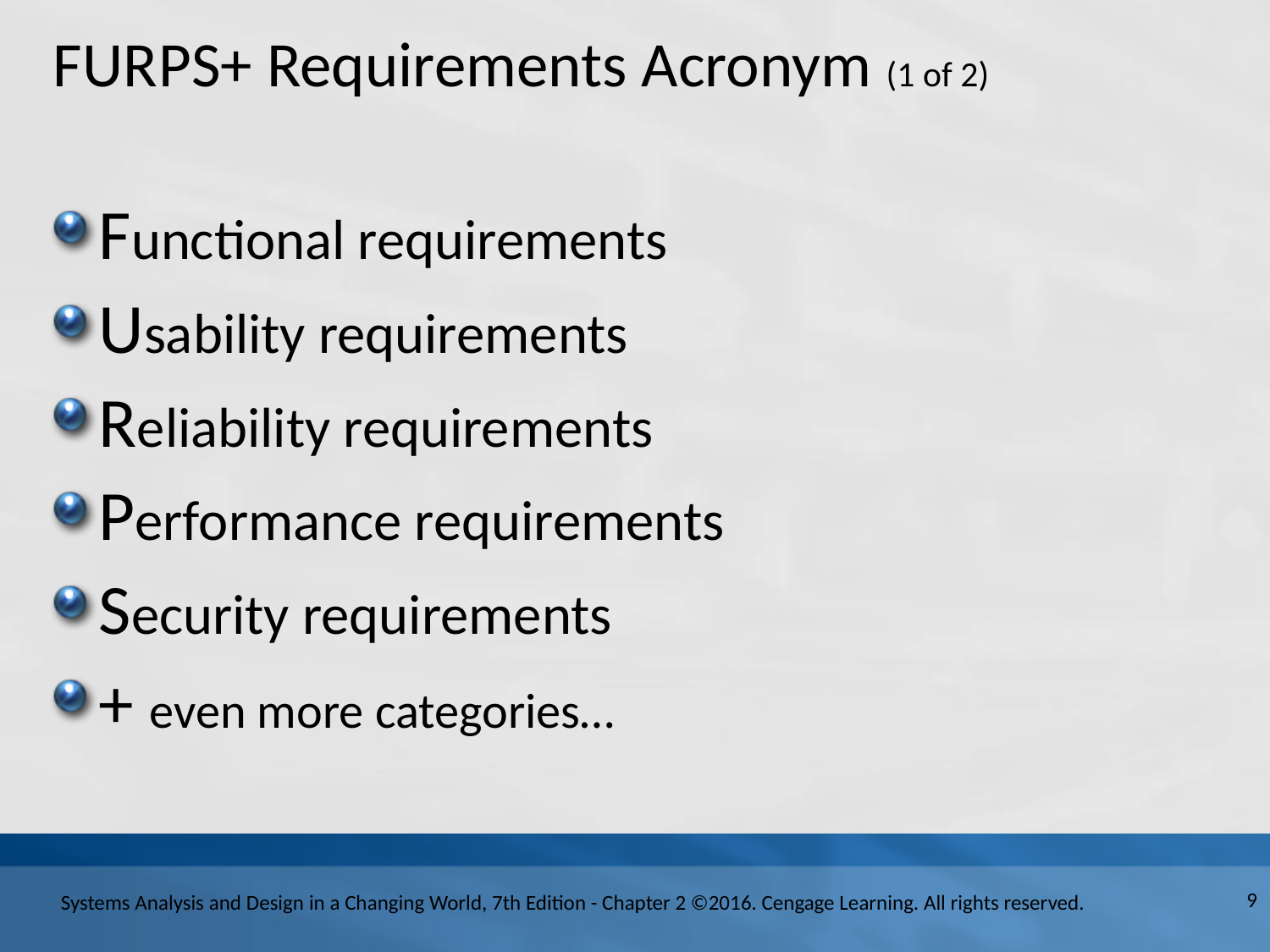

# F U R P S+ Requirements Acronym (1 of 2)
Functional requirements
Usability requirements
Reliability requirements
Performance requirements
Security requirements
+ even more categories…
9